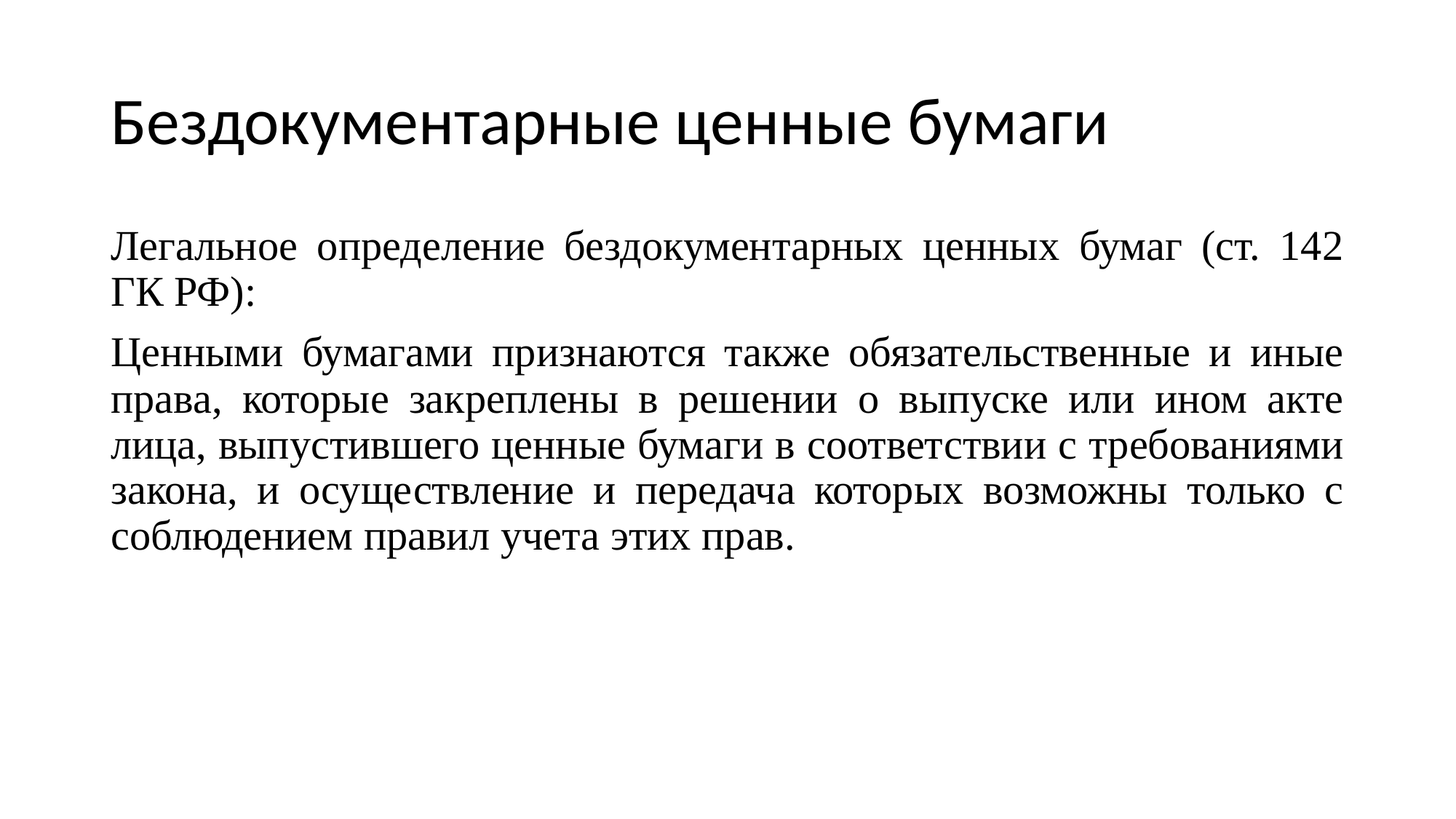

# Бездокументарные ценные бумаги
Легальное определение бездокументарных ценных бумаг (ст. 142 ГК РФ):
Ценными бумагами признаются также обязательственные и иные права, которые закреплены в решении о выпуске или ином акте лица, выпустившего ценные бумаги в соответствии с требованиями закона, и осуществление и передача которых возможны только с соблюдением правил учета этих прав.